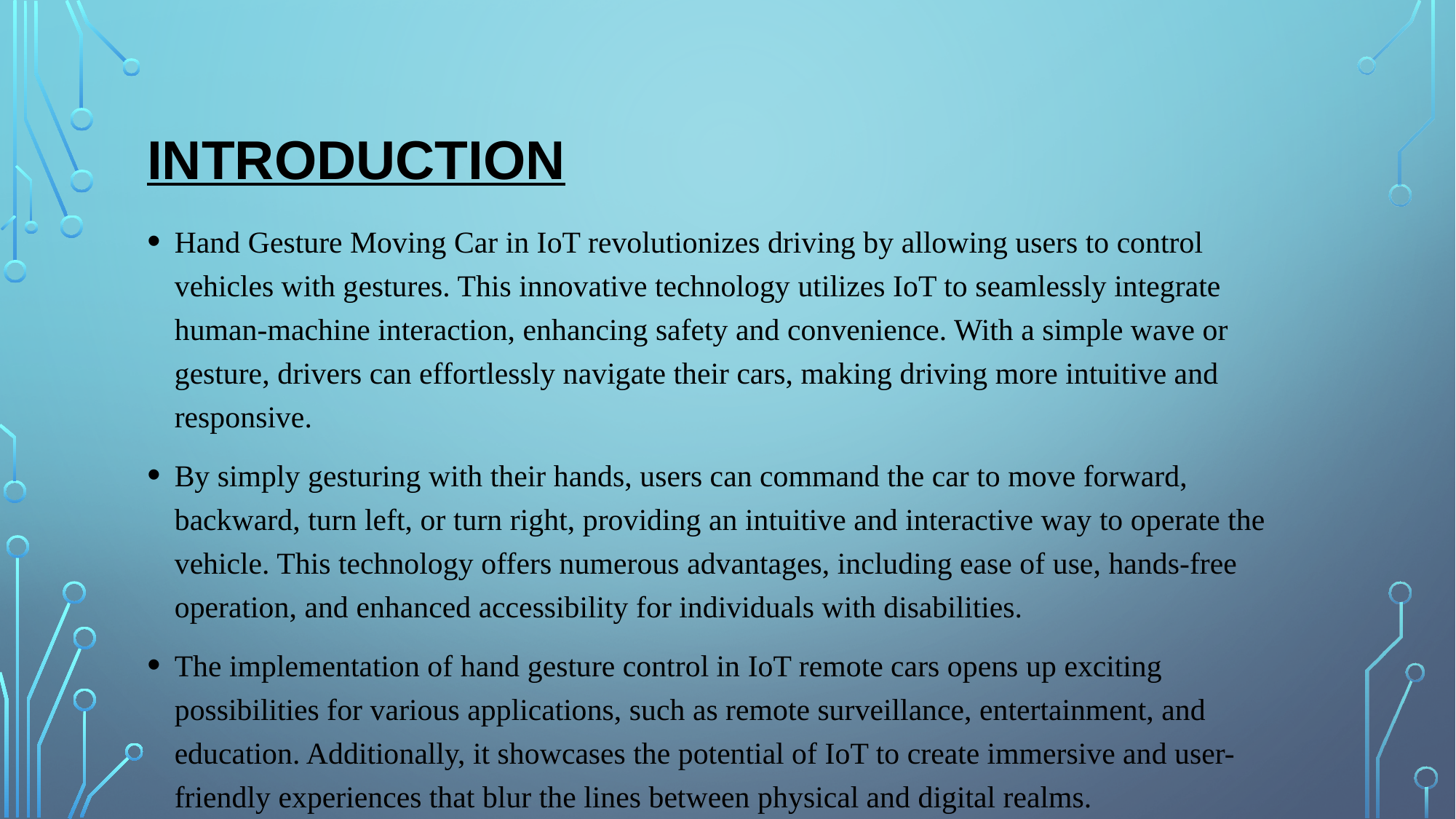

# INTRODUCTION
Hand Gesture Moving Car in IoT revolutionizes driving by allowing users to control vehicles with gestures. This innovative technology utilizes IoT to seamlessly integrate human-machine interaction, enhancing safety and convenience. With a simple wave or gesture, drivers can effortlessly navigate their cars, making driving more intuitive and responsive.
By simply gesturing with their hands, users can command the car to move forward, backward, turn left, or turn right, providing an intuitive and interactive way to operate the vehicle. This technology offers numerous advantages, including ease of use, hands-free operation, and enhanced accessibility for individuals with disabilities.
The implementation of hand gesture control in IoT remote cars opens up exciting possibilities for various applications, such as remote surveillance, entertainment, and education. Additionally, it showcases the potential of IoT to create immersive and user-friendly experiences that blur the lines between physical and digital realms.